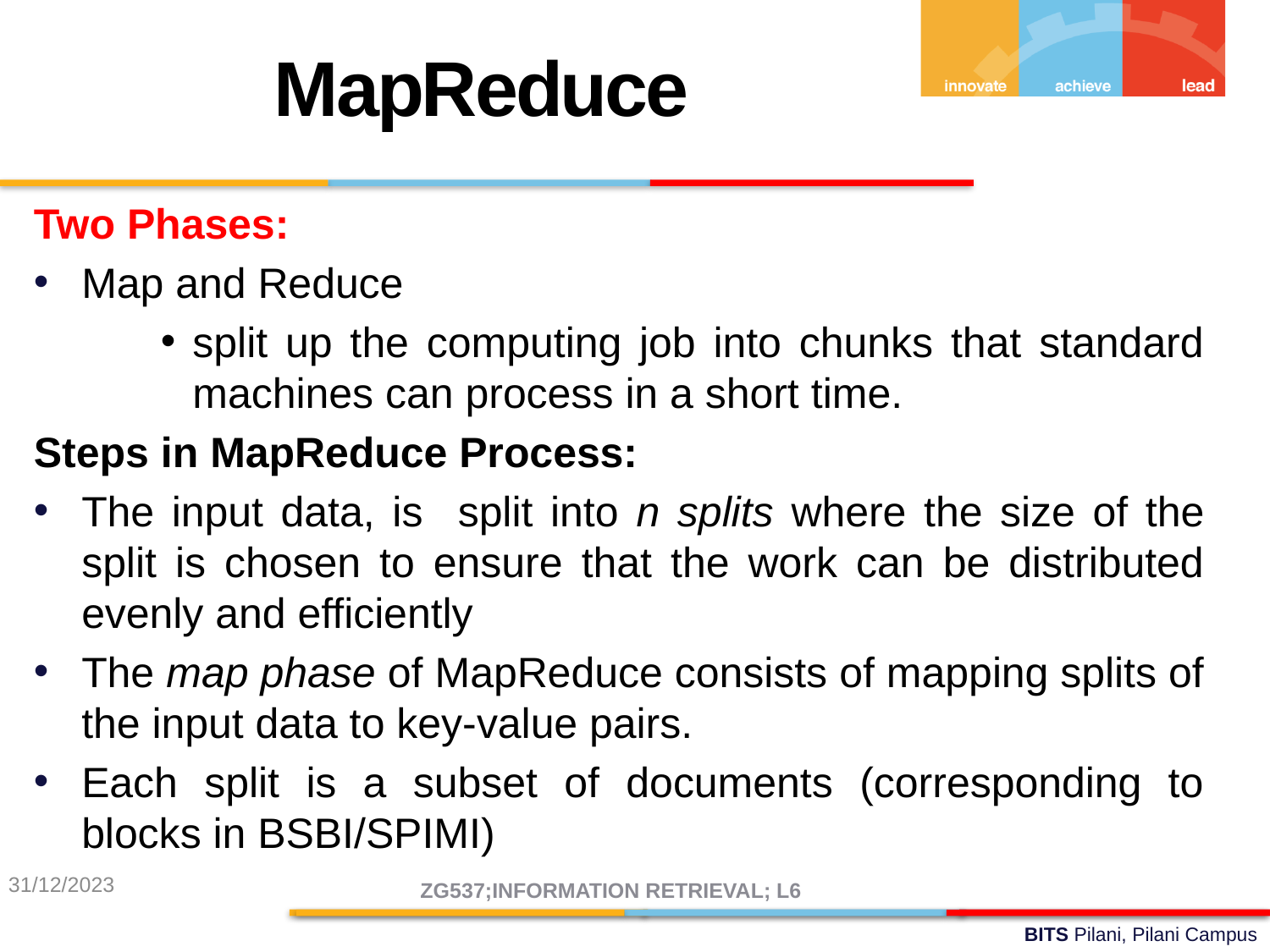

MapReduce
Two Phases:
Map and Reduce
split up the computing job into chunks that standard machines can process in a short time.
Steps in MapReduce Process:
The input data, is  split into n splits where the size of the split is chosen to ensure that the work can be distributed evenly and efficiently
The map phase of MapReduce consists of mapping splits of the input data to key-value pairs.
Each split is a subset of documents (corresponding to blocks in BSBI/SPIMI)
31/12/2023
ZG537;INFORMATION RETRIEVAL; L6